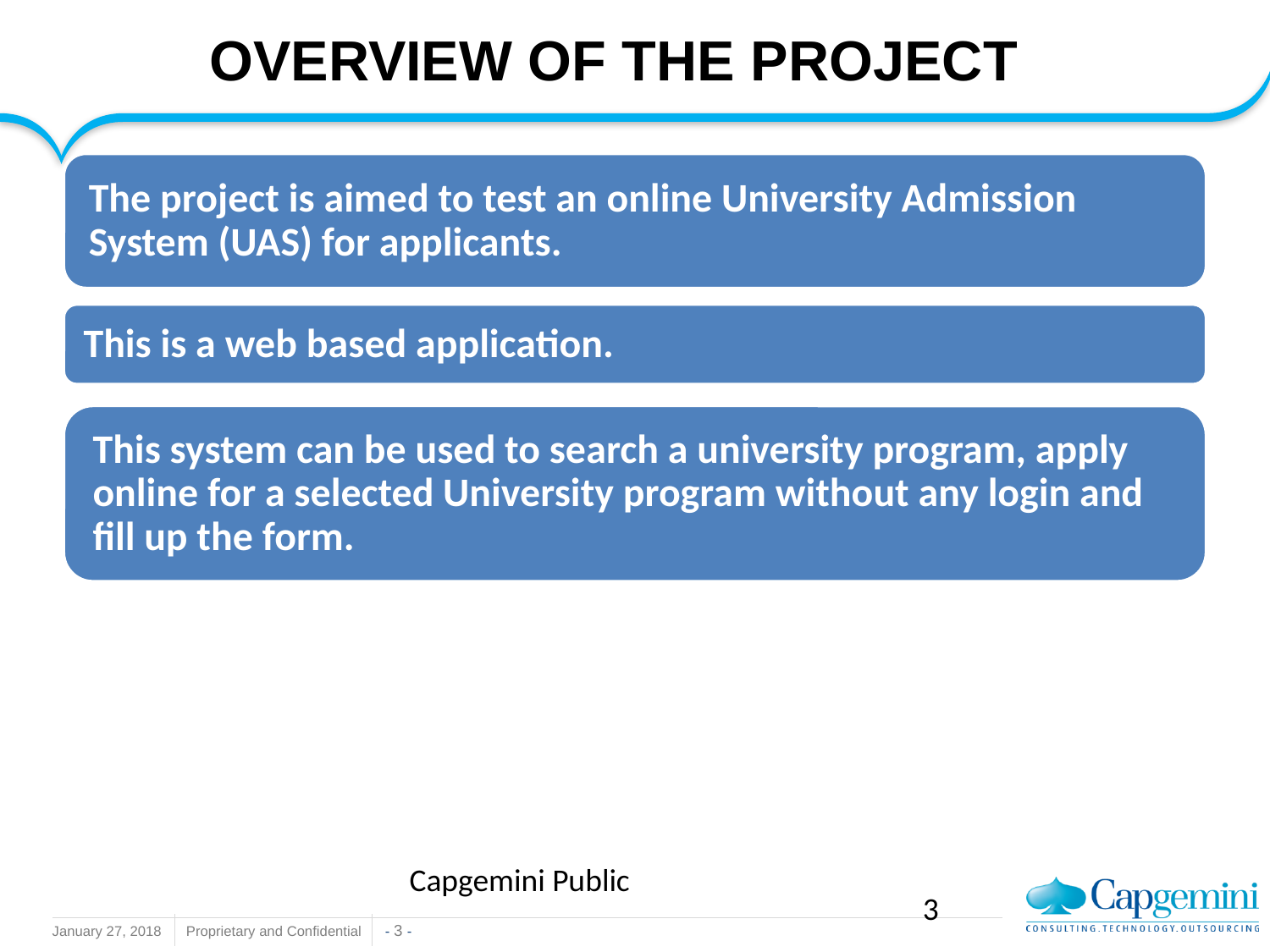

# OVERVIEW OF THE PROJECT
The project is aimed to test an online University Admission System (UAS) for applicants.
This is a web based application.
This system can be used to search a university program, apply online for a selected University program without any login and fill up the form.
Capgemini Public
3